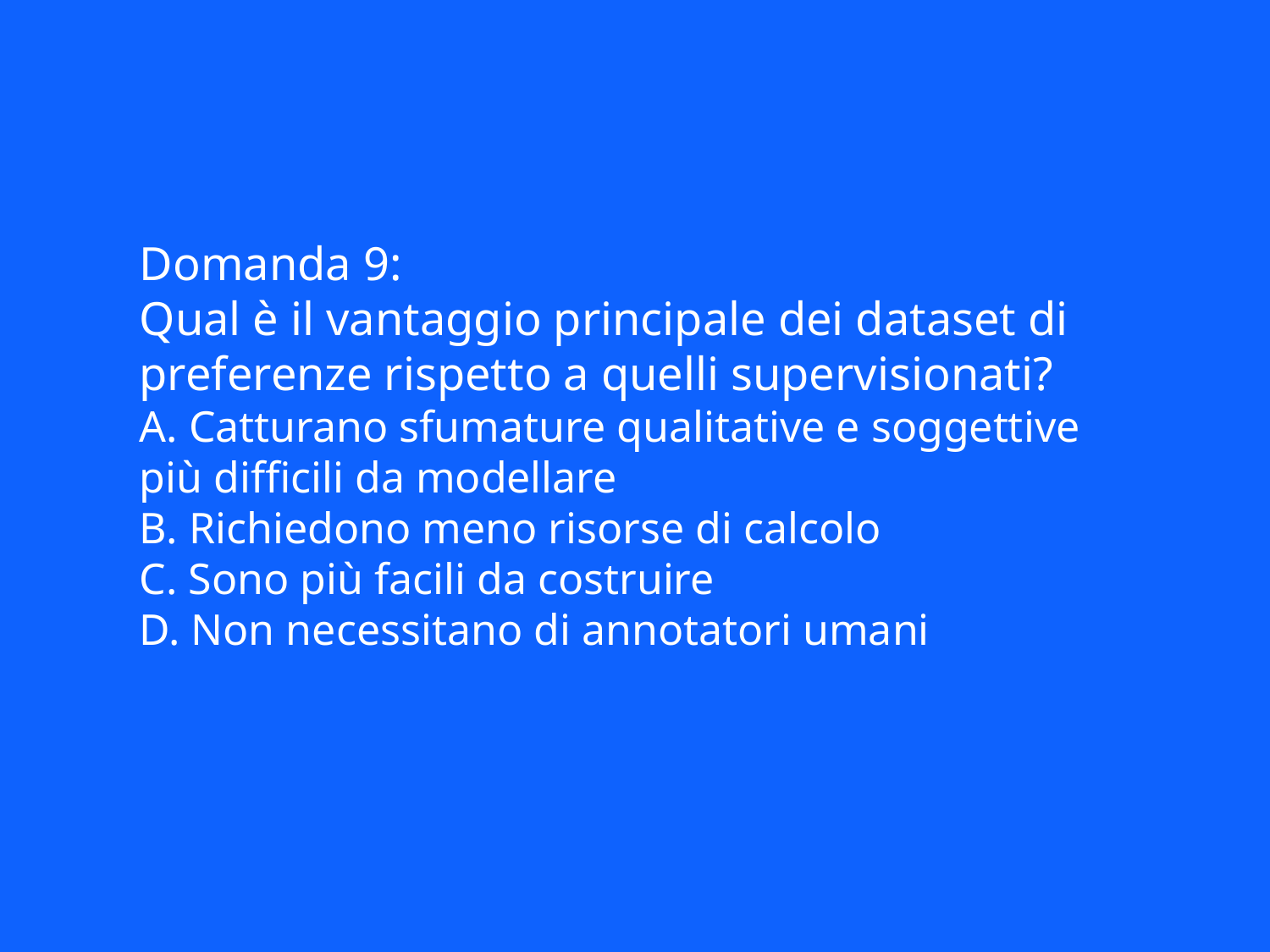

Domanda 9:
Qual è il vantaggio principale dei dataset di preferenze rispetto a quelli supervisionati?
A. Catturano sfumature qualitative e soggettive più difficili da modellare
B. Richiedono meno risorse di calcolo
C. Sono più facili da costruire
D. Non necessitano di annotatori umani